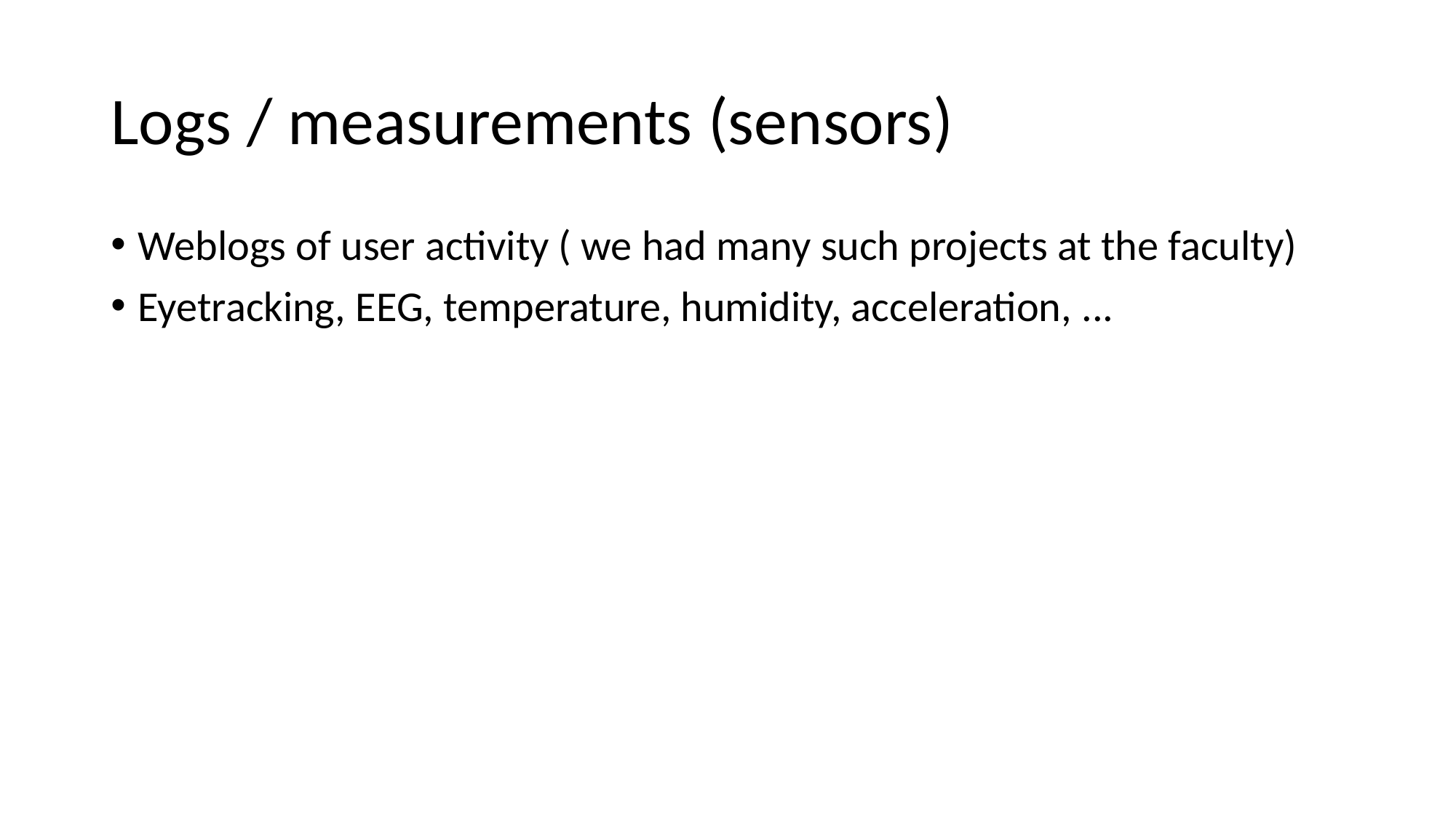

# Logs / measurements (sensors)
Weblogs of user activity ( we had many such projects at the faculty)
Eyetracking, EEG, temperature, humidity, acceleration, ...